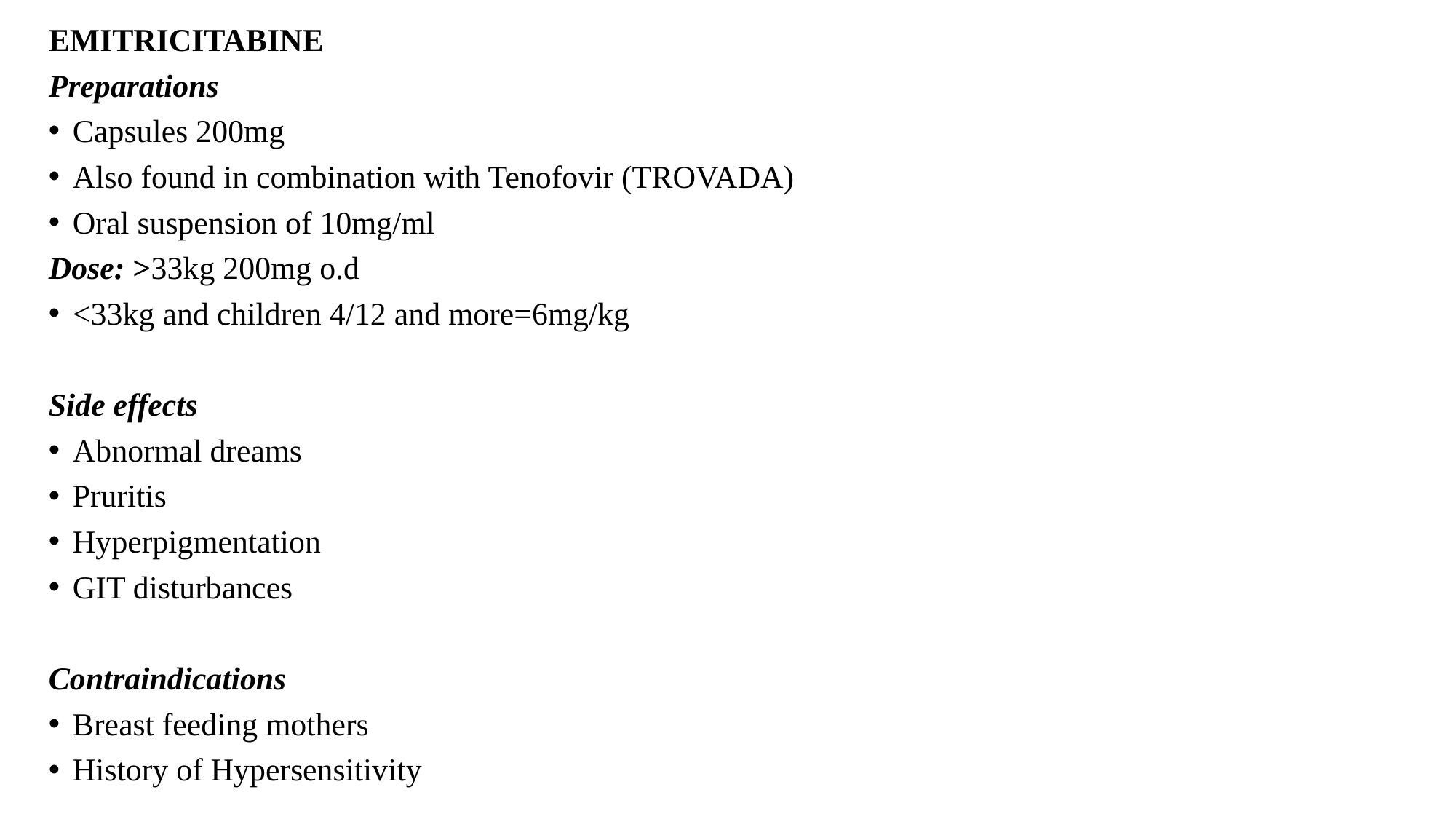

EMITRICITABINE
Preparations
Capsules 200mg
Also found in combination with Tenofovir (TROVADA)
Oral suspension of 10mg/ml
Dose: >33kg 200mg o.d
<33kg and children 4/12 and more=6mg/kg

Side effects
Abnormal dreams
Pruritis
Hyperpigmentation
GIT disturbances

Contraindications
Breast feeding mothers
History of Hypersensitivity